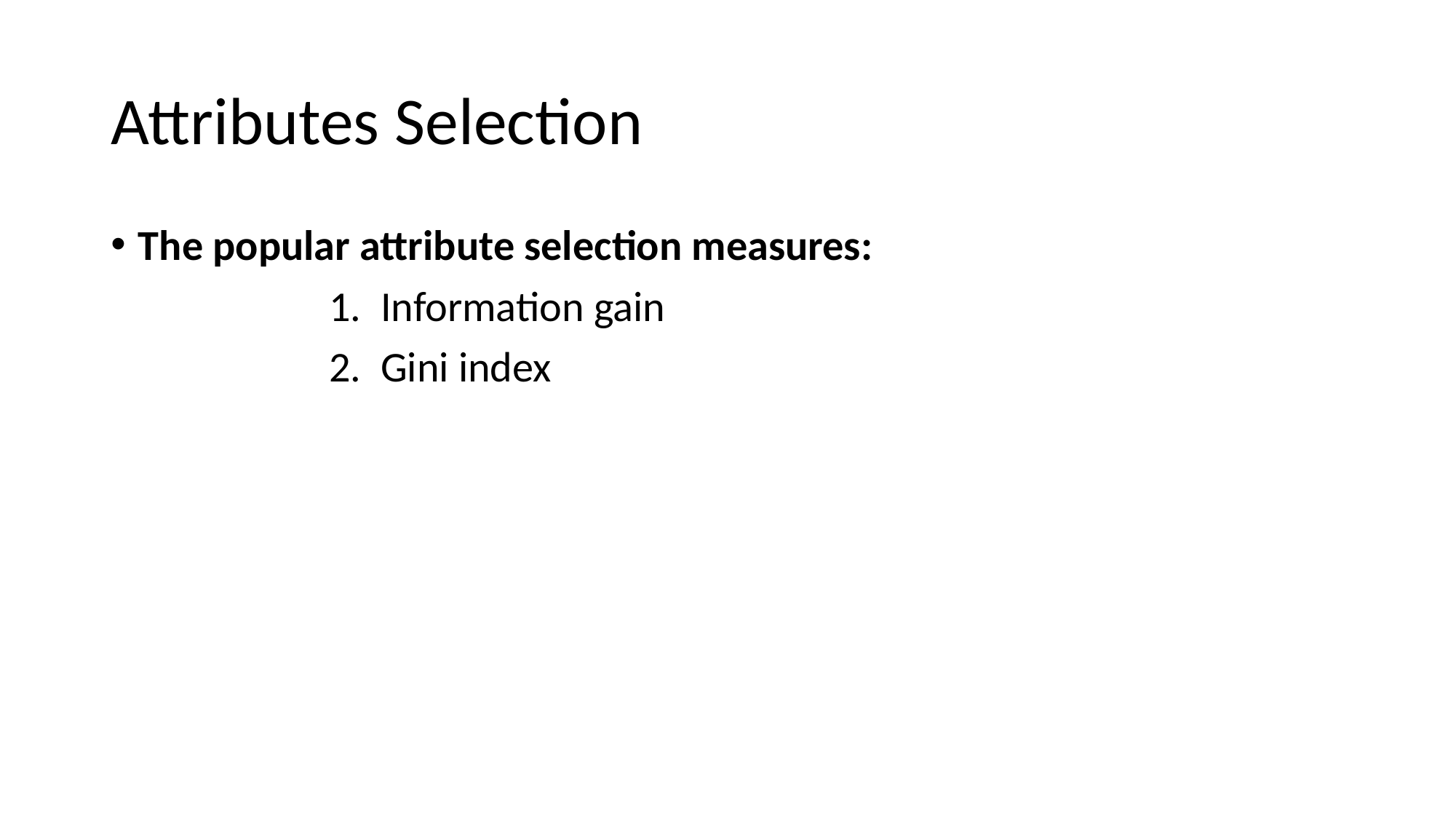

# Attributes Selection
The popular attribute selection measures:
		1.  Information gain
		2.  Gini index